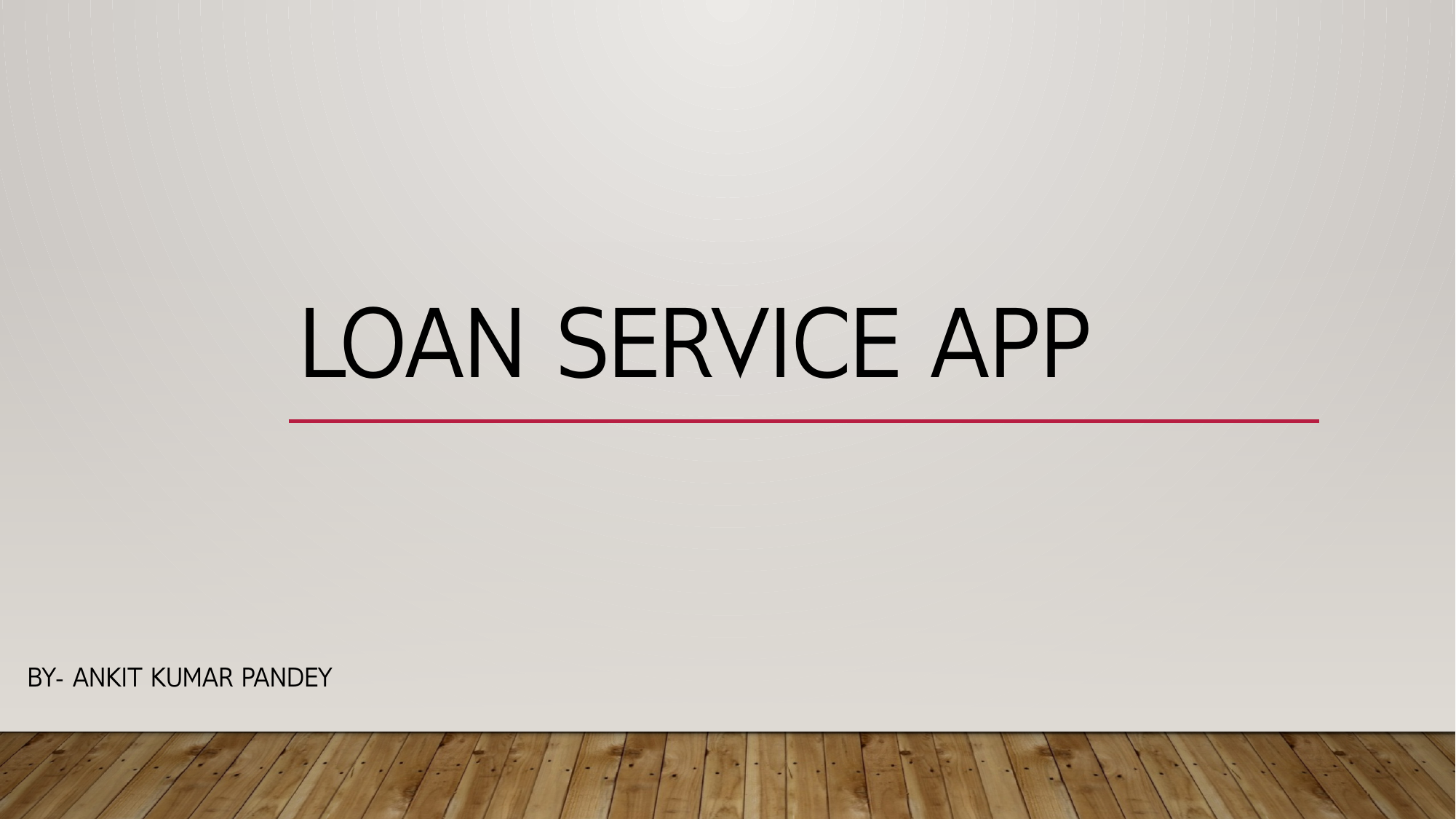

# Loan service app
By- ankit kumar pandey